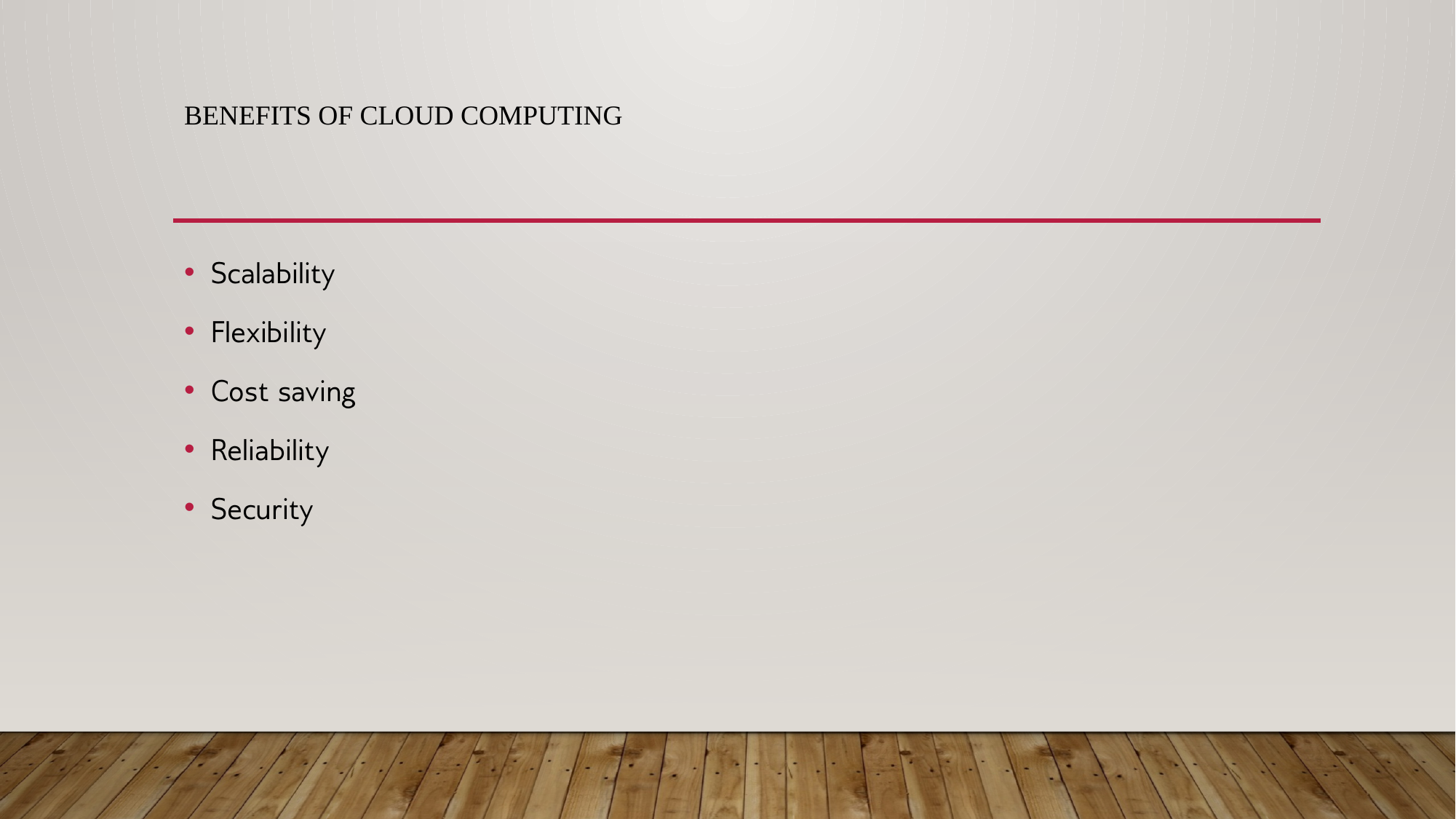

# benefits of cloud computing
Scalability
Flexibility
Cost saving
Reliability
Security